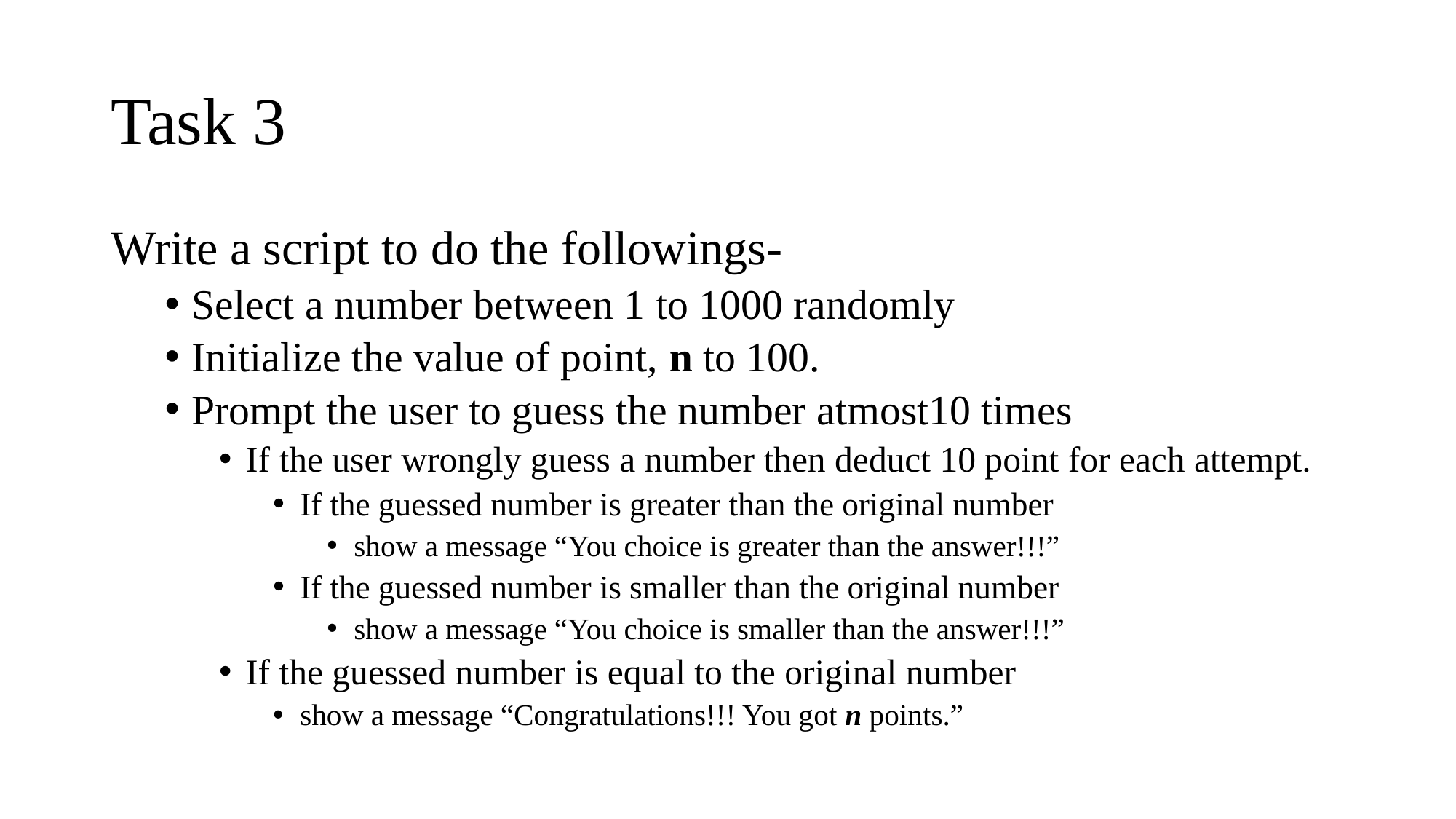

# Task 3
Write a script to do the followings-
Select a number between 1 to 1000 randomly
Initialize the value of point, n to 100.
Prompt the user to guess the number atmost10 times
If the user wrongly guess a number then deduct 10 point for each attempt.
If the guessed number is greater than the original number
show a message “You choice is greater than the answer!!!”
If the guessed number is smaller than the original number
show a message “You choice is smaller than the answer!!!”
If the guessed number is equal to the original number
show a message “Congratulations!!! You got n points.”